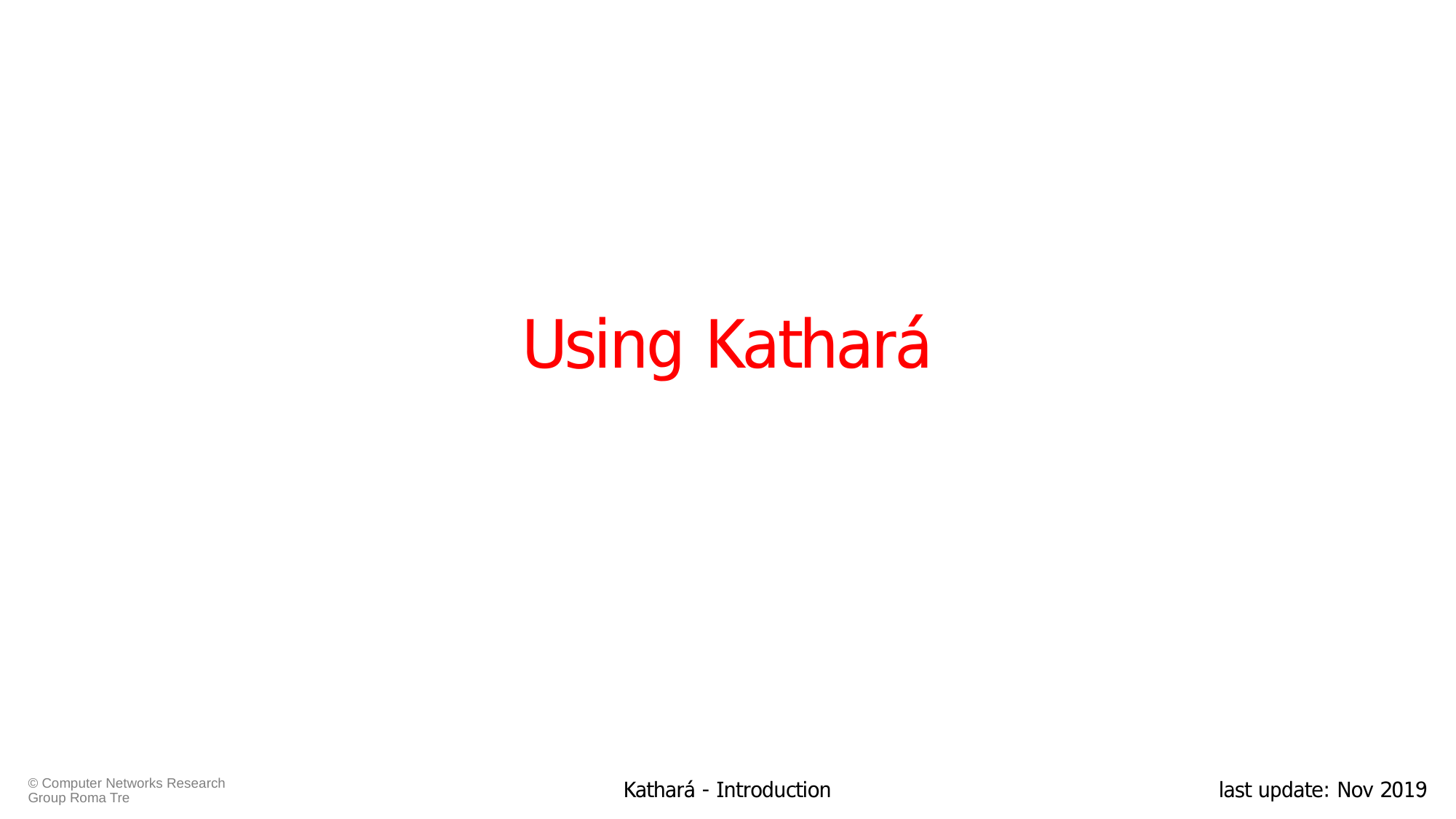

# Using Kathará

Kathará - Introduction
last update: Nov 2019